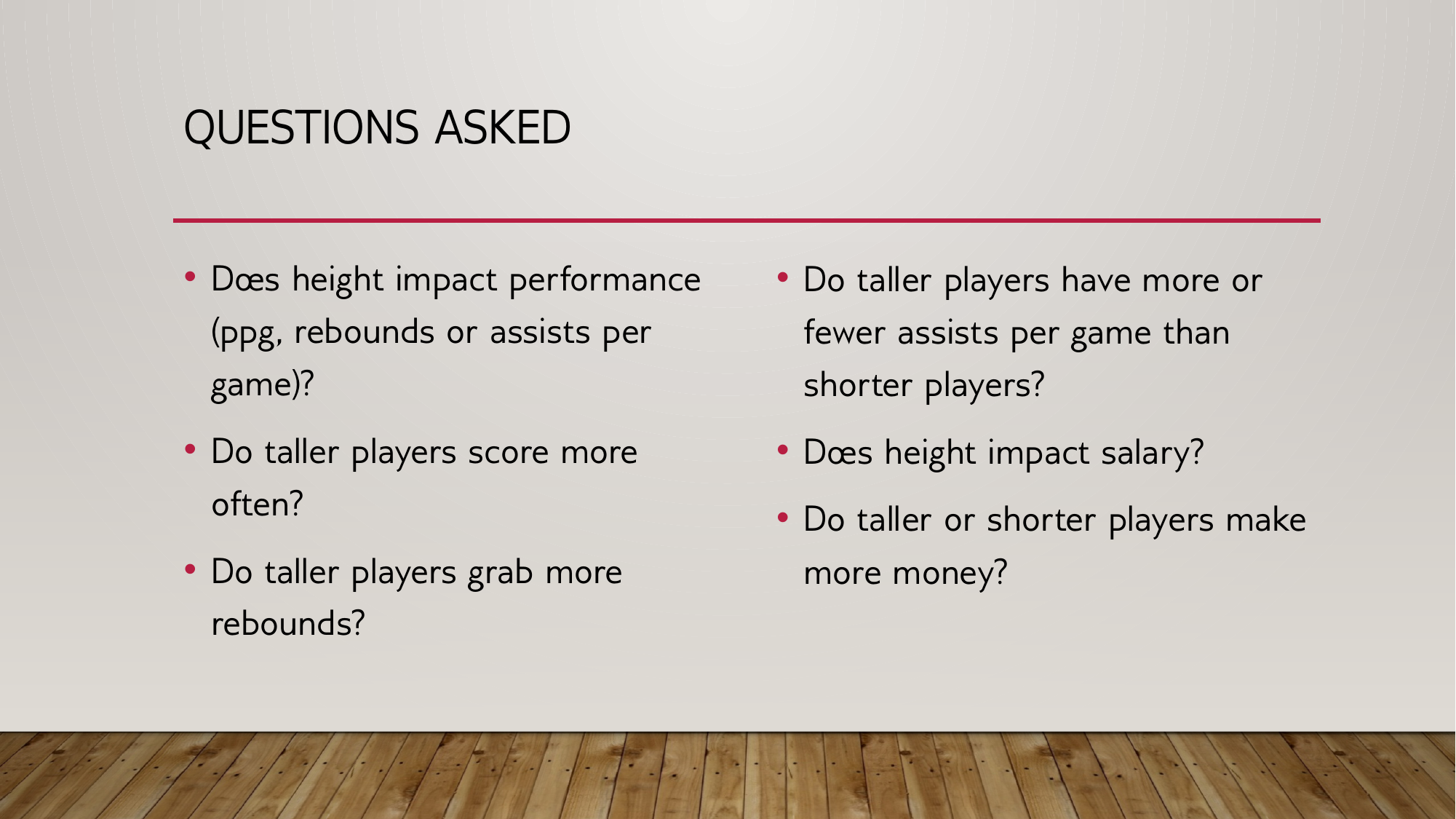

# Questions ASKED
Does height impact performance (ppg, rebounds or assists per game)?
Do taller players score more often?
Do taller players grab more rebounds?
Do taller players have more or fewer assists per game than shorter players?
Does height impact salary?
Do taller or shorter players make more money?